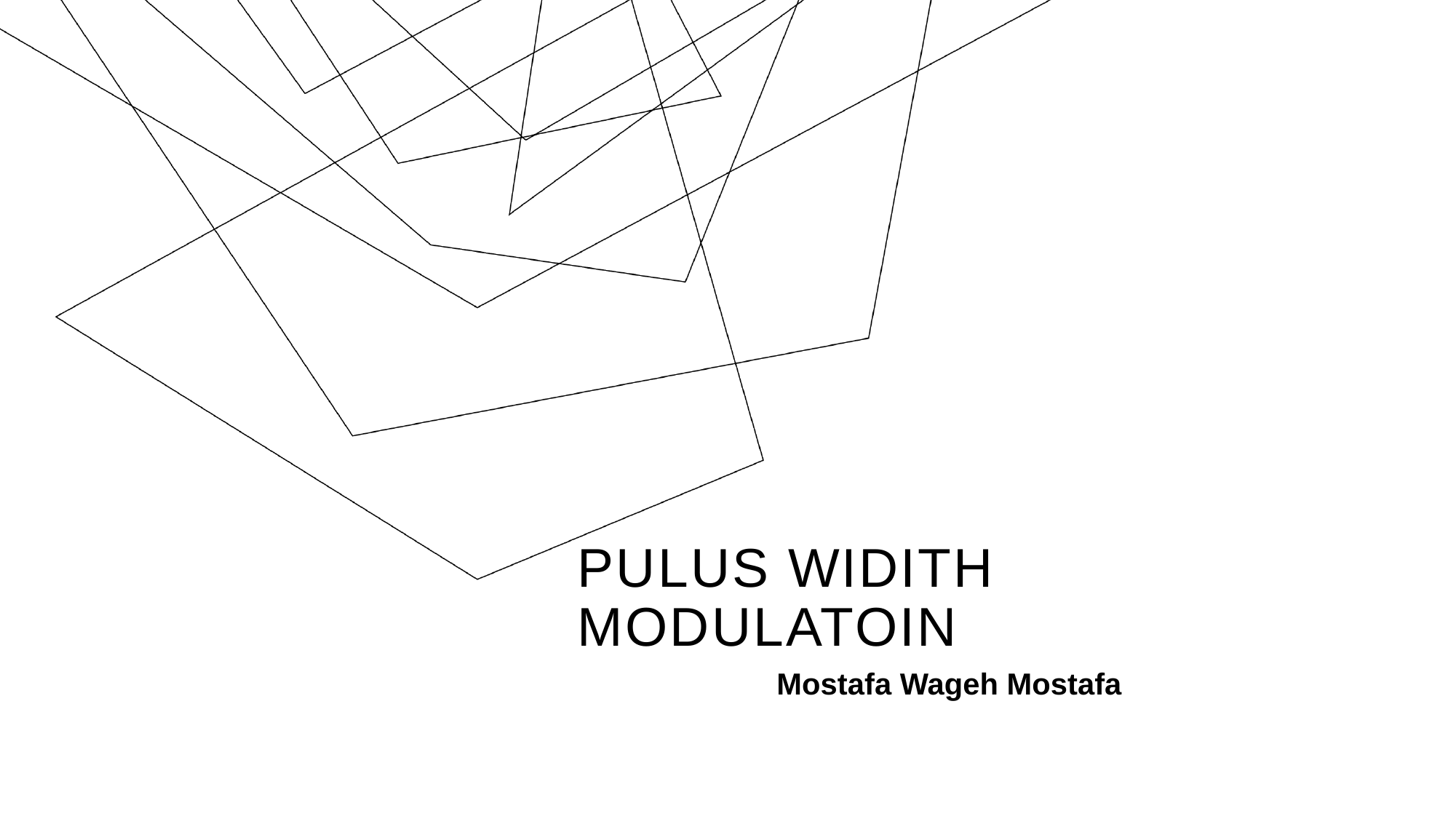

# Pulus Widith Modulatoin
Mostafa Wageh Mostafa